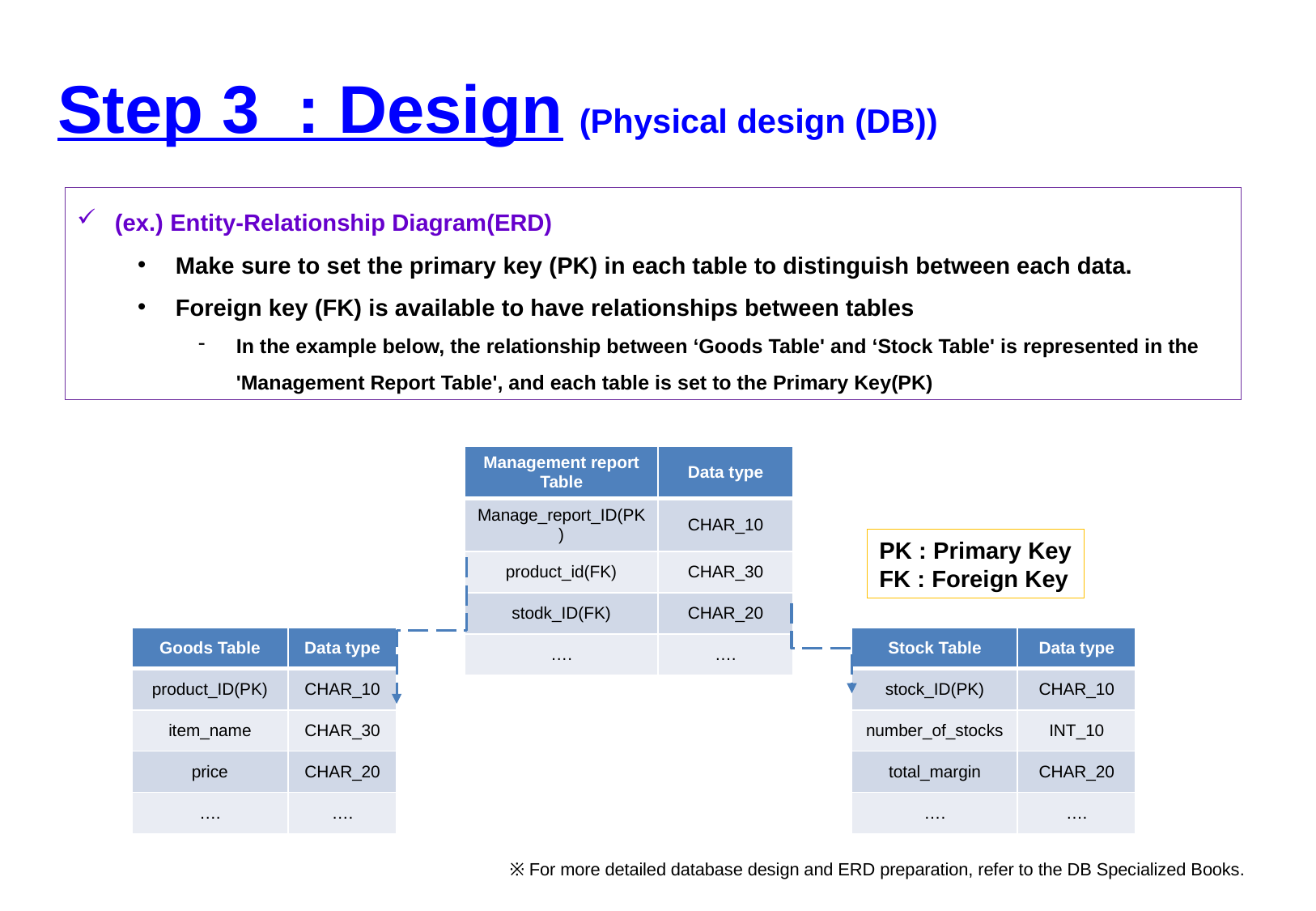

Step 3  : Design
 (Physical design (DB))
(ex.) Entity-Relationship Diagram(ERD)
Make sure to set the primary key (PK) in each table to distinguish between each data.
Foreign key (FK) is available to have relationships between tables
In the example below, the relationship between ‘Goods Table' and ‘Stock Table' is represented in the 'Management Report Table', and each table is set to the Primary Key(PK)
| Management report Table | Data type |
| --- | --- |
| Manage\_report\_ID(PK) | CHAR\_10 |
| product\_id(FK) | CHAR\_30 |
| stodk\_ID(FK) | CHAR\_20 |
| …. | …. |
PK : Primary Key
FK : Foreign Key
| Goods Table | Data type |
| --- | --- |
| product\_ID(PK) | CHAR\_10 |
| item\_name | CHAR\_30 |
| price | CHAR\_20 |
| …. | …. |
| Stock Table | Data type |
| --- | --- |
| stock\_ID(PK) | CHAR\_10 |
| number\_of\_stocks | INT\_10 |
| total\_margin | CHAR\_20 |
| …. | …. |
※ For more detailed database design and ERD preparation, refer to the DB Specialized Books.